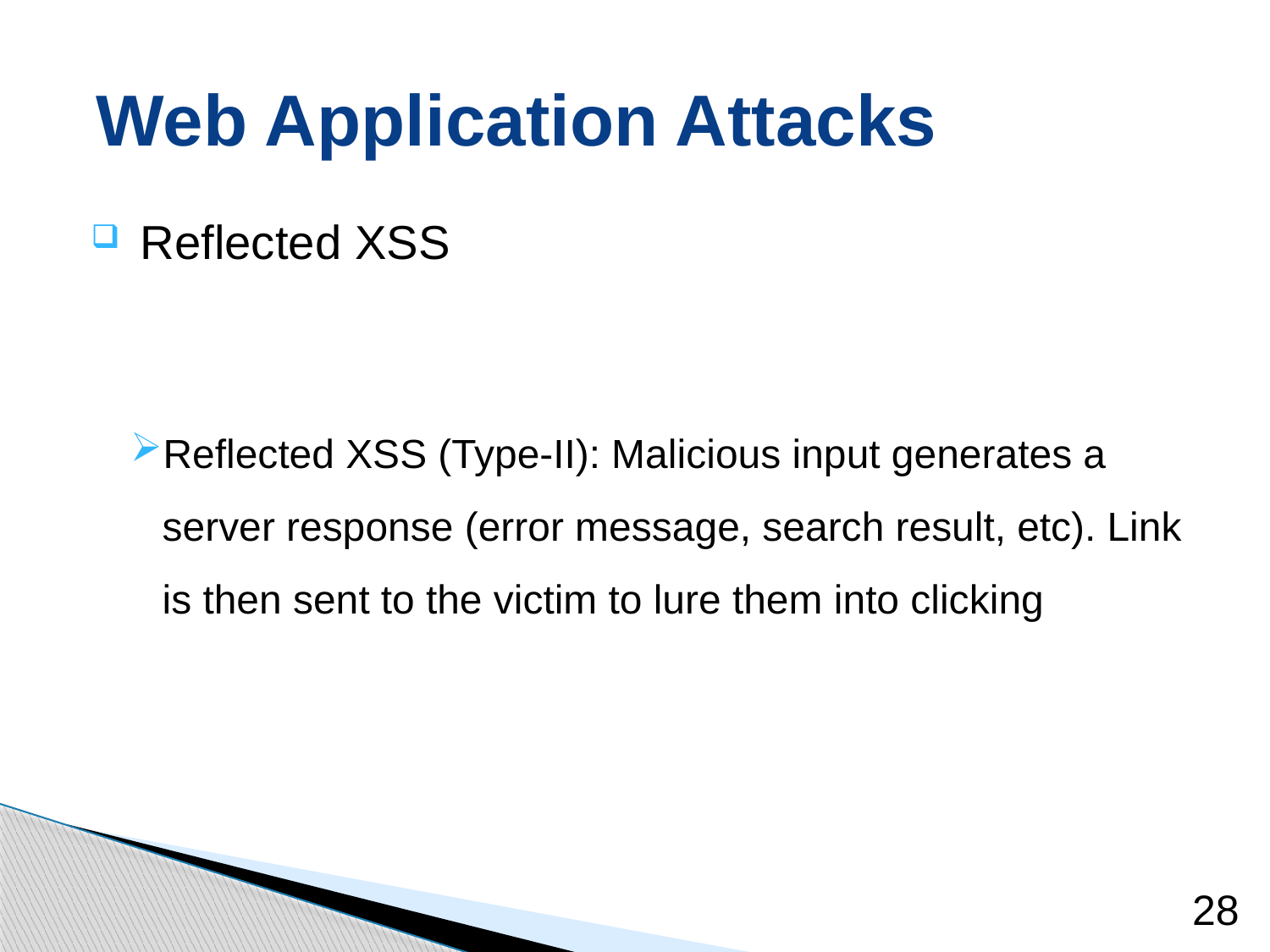

# Web Application Attacks
 Reflected XSS

Reflected XSS (Type-II): Malicious input generates a server response (error message, search result, etc). Link is then sent to the victim to lure them into clicking
28